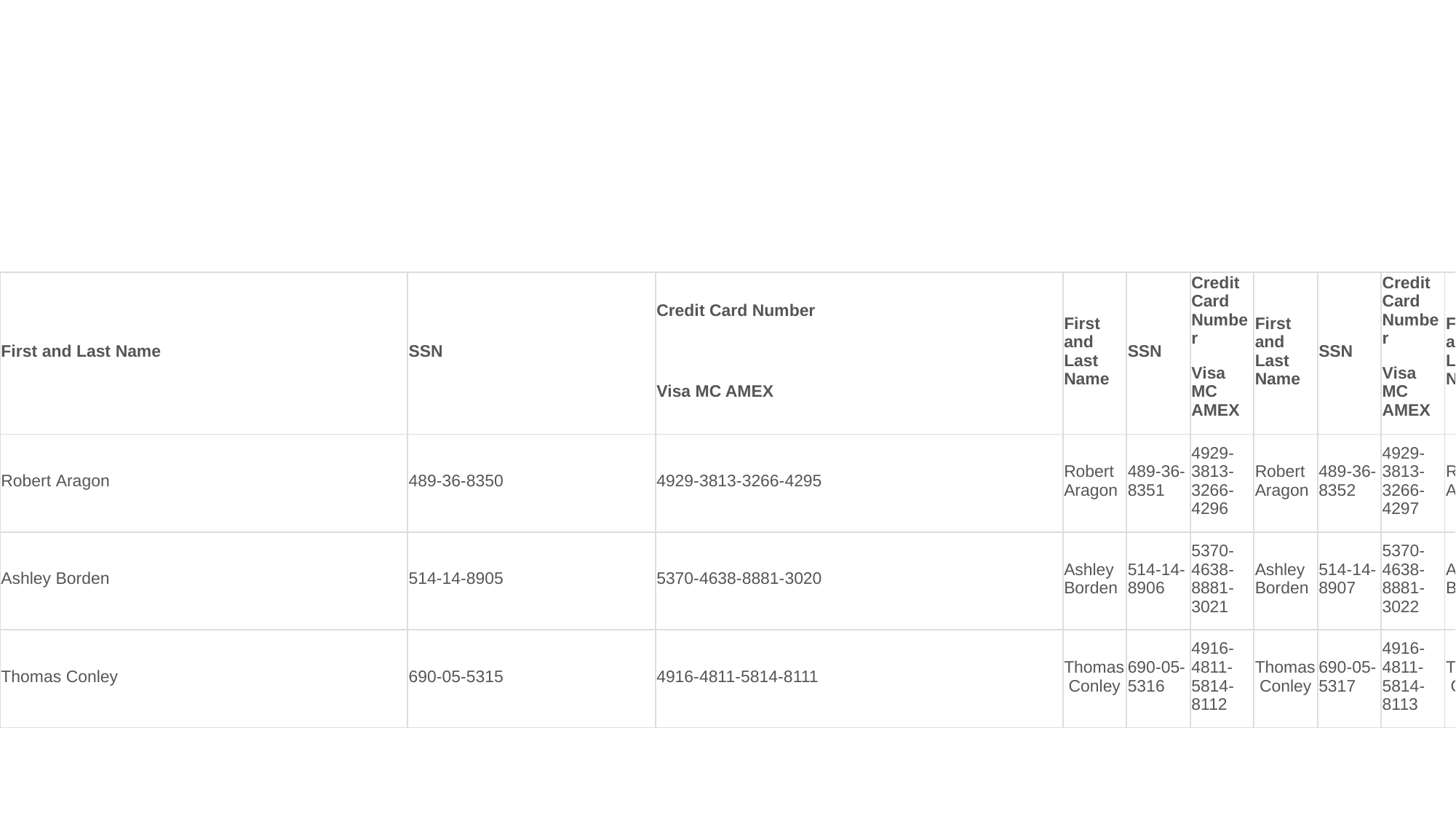

| First and Last Name | SSN | Credit Card Number | First and Last Name | SSN | Credit Card Number | First and Last Name | SSN | Credit Card Number | First and Last Name | SSN | Credit Card Number | First and Last Name | SSN | Credit Card Number | First and Last Name | SSN | Credit Card Number | First and Last Name | SSN | Credit Card Number |
| --- | --- | --- | --- | --- | --- | --- | --- | --- | --- | --- | --- | --- | --- | --- | --- | --- | --- | --- | --- | --- |
|  |  | Visa MC AMEX |  |  | Visa MC AMEX |  |  | Visa MC AMEX |  |  | Visa MC AMEX |  |  | Visa MC AMEX |  |  | Visa MC AMEX |  |  | Visa MC AMEX |
| Robert Aragon | 489-36-8350 | 4929-3813-3266-4295 | Robert Aragon | 489-36-8351 | 4929-3813-3266-4296 | Robert Aragon | 489-36-8352 | 4929-3813-3266-4297 | Robert Aragon | 489-36-8353 | 4929-3813-3266-4298 | Robert Aragon | 489-36-8354 | 4929-3813-3266-4299 | Robert Aragon | 489-36-8355 | 4929-3813-3266-4300 | Robert Aragon | 489-36-8355 | 4929-3813-3266-4300 |
| Ashley Borden | 514-14-8905 | 5370-4638-8881-3020 | Ashley Borden | 514-14-8906 | 5370-4638-8881-3021 | Ashley Borden | 514-14-8907 | 5370-4638-8881-3022 | Ashley Borden | 514-14-8908 | 5370-4638-8881-3023 | Ashley Borden | 514-14-8909 | 5370-4638-8881-3024 | Ashley Borden | 514-14-8910 | 5370-4638-8881-3025 | Ashley Borden | 514-14-8910 | 5370-4638-8881-3025 |
| Thomas Conley | 690-05-5315 | 4916-4811-5814-8111 | Thomas Conley | 690-05-5316 | 4916-4811-5814-8112 | Thomas Conley | 690-05-5317 | 4916-4811-5814-8113 | Thomas Conley | 690-05-5318 | 4916-4811-5814-8114 | Thomas Conley | 690-05-5319 | 4916-4811-5814-8115 | Thomas Conley | 690-05-5320 | 4916-4811-5814-8116 | Thomas Conley | 690-05-5320 | 4916-4811-5814-8116 |